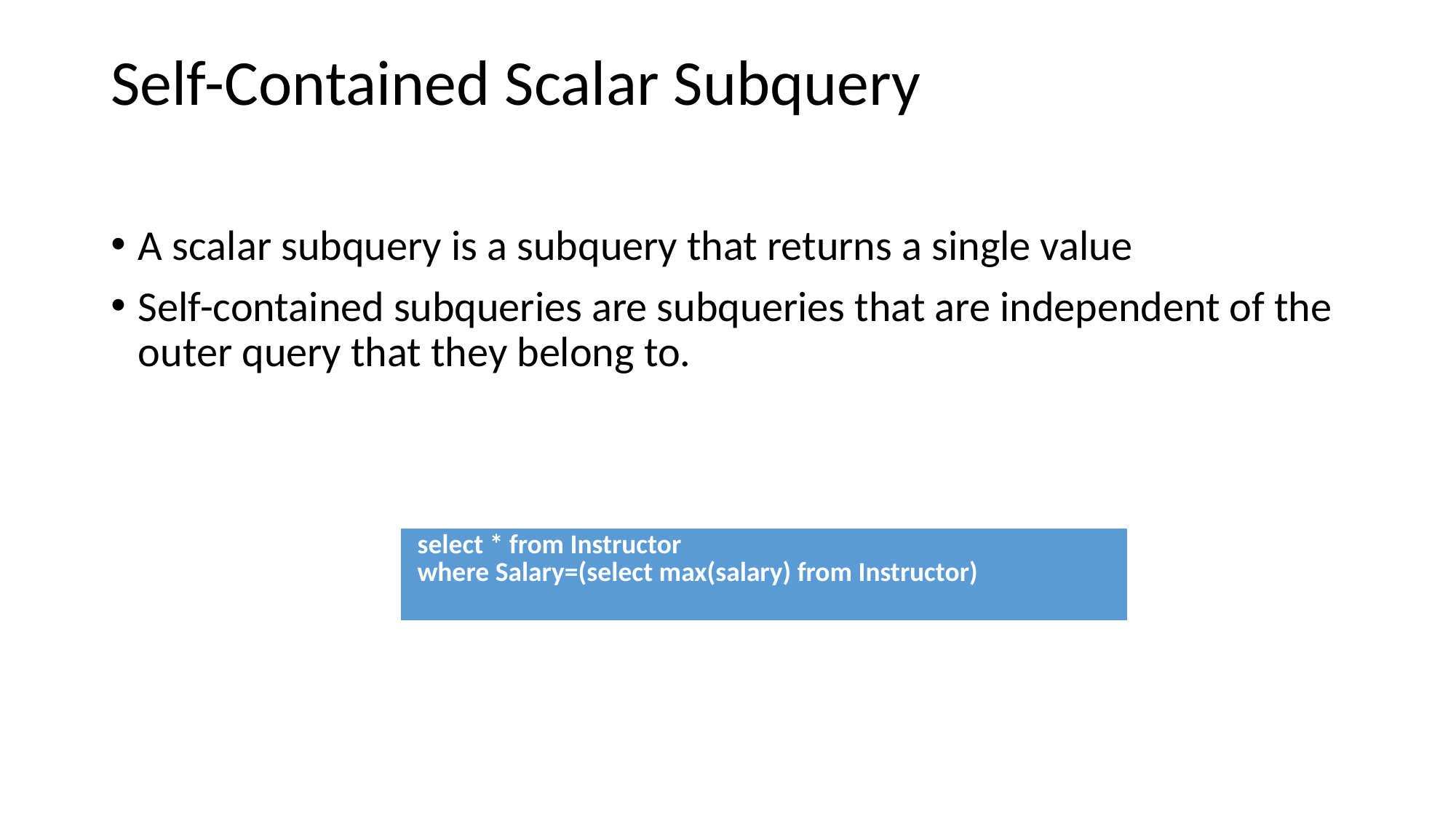

# Self-Contained Scalar Subquery
A scalar subquery is a subquery that returns a single value
Self-contained subqueries are subqueries that are independent of the outer query that they belong to.

| select \* from Instructor where Salary=(select max(salary) from Instructor) |
| --- |